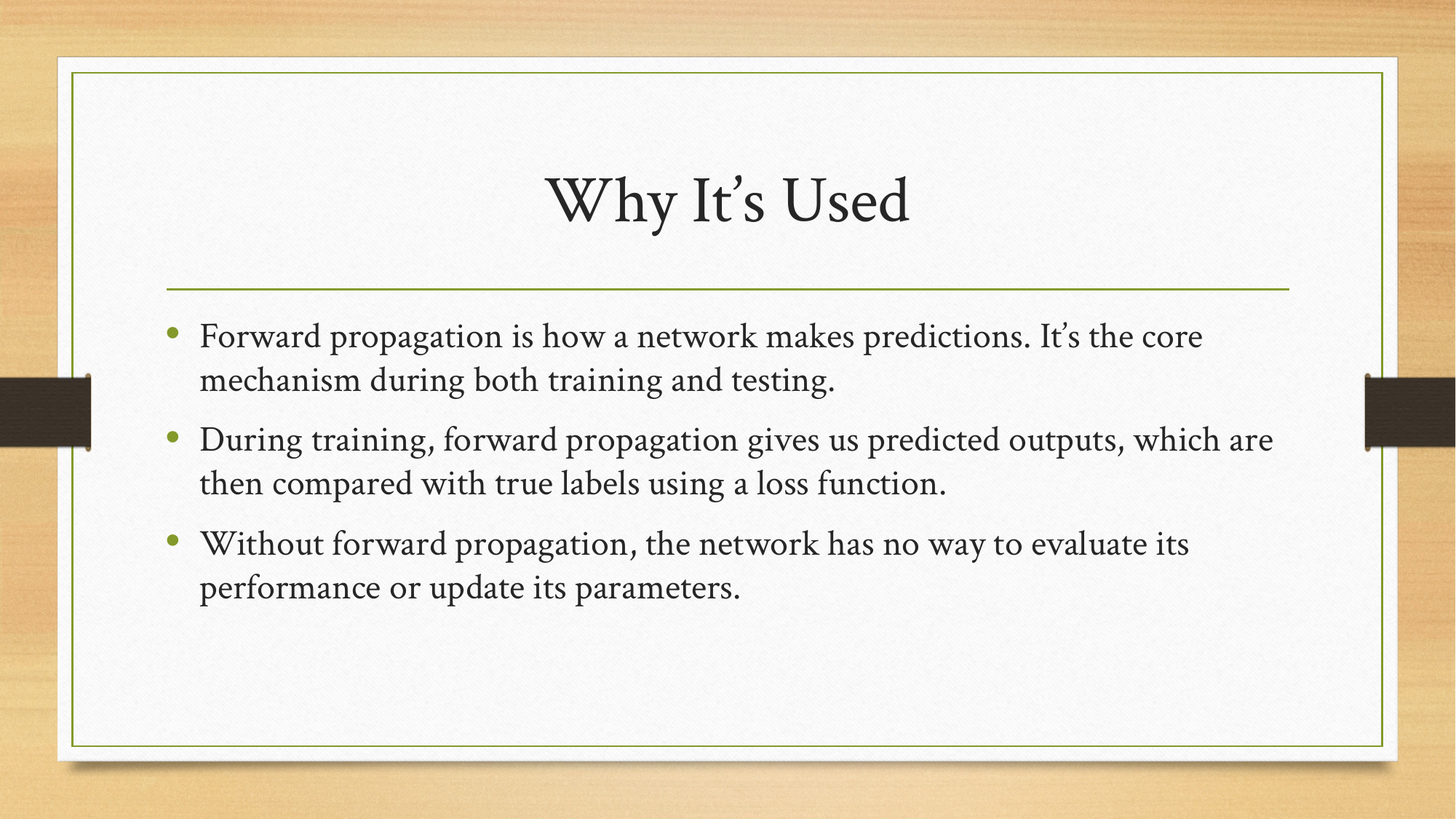

# Why It’s Used
Forward propagation is how a network makes predictions. It’s the core mechanism during both training and testing.
During training, forward propagation gives us predicted outputs, which are then compared with true labels using a loss function.
Without forward propagation, the network has no way to evaluate its performance or update its parameters.